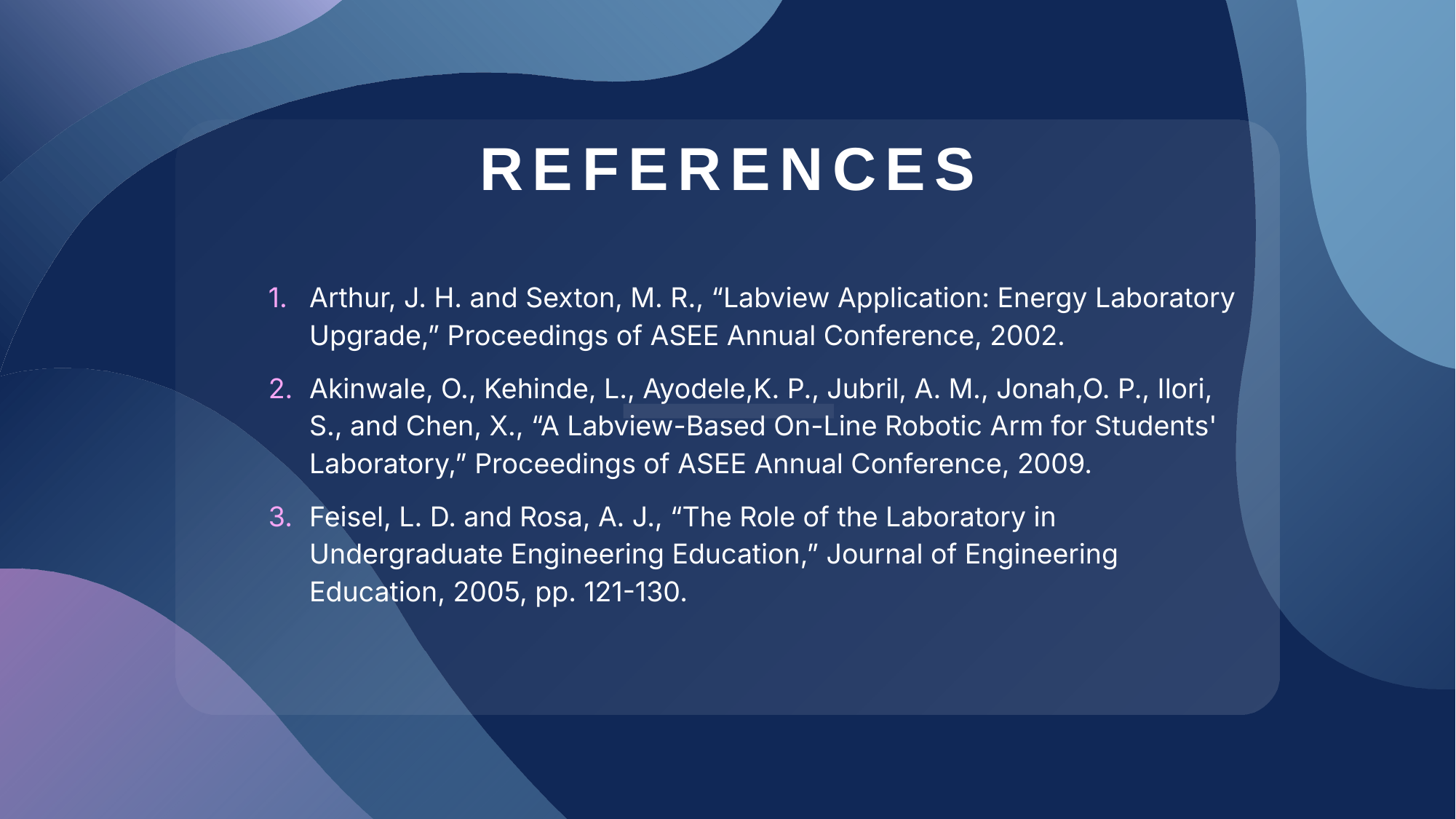

# REFERENCES

Arthur, J. H. and Sexton, M. R., “Labview Application: Energy Laboratory Upgrade,” Proceedings of ASEE Annual Conference, 2002.
Akinwale, O., Kehinde, L., Ayodele,K. P., Jubril, A. M., Jonah,O. P., Ilori, S., and Chen, X., “A Labview-Based On-Line Robotic Arm for Students' Laboratory,” Proceedings of ASEE Annual Conference, 2009.
Feisel, L. D. and Rosa, A. J., “The Role of the Laboratory in Undergraduate Engineering Education,” Journal of Engineering Education, 2005, pp. 121-130.